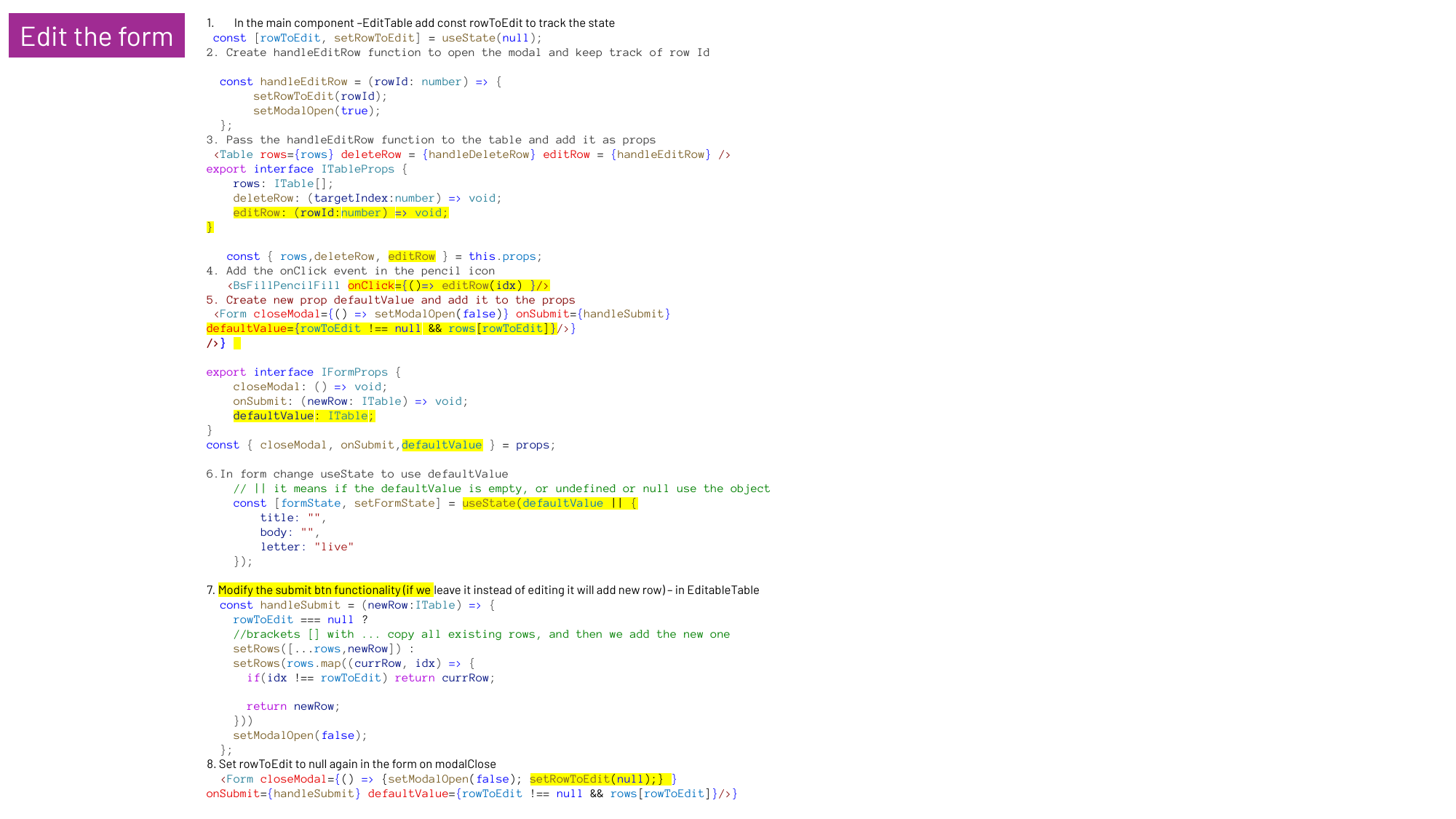

In the main component –EditTable add const rowToEdit to track the state
 const [rowToEdit, setRowToEdit] = useState(null);
2. Create handleEditRow function to open the modal and keep track of row Id

  const handleEditRow = (rowId: number) => {
       setRowToEdit(rowId);
       setModalOpen(true);
  };
3. Pass the handleEditRow function to the table and add it as props
 <Table rows={rows} deleteRow = {handleDeleteRow} editRow = {handleEditRow} />
export interface ITableProps {
    rows: ITable[];
    deleteRow: (targetIndex:number) => void;
    editRow: (rowId:number) => void;
}

   const { rows,deleteRow, editRow } = this.props;
4. Add the onClick event in the pencil icon
   <BsFillPencilFill onClick={()=> editRow(idx) }/>
5. Create new prop defaultValue and add it to the props
 <Form closeModal={() => setModalOpen(false)} onSubmit={handleSubmit} defaultValue={rowToEdit !== null && rows[rowToEdit]}/>}
/>}

export interface IFormProps {
    closeModal: () => void;
    onSubmit: (newRow: ITable) => void;
    defaultValue: ITable;
}
const { closeModal, onSubmit,defaultValue } = props;

6.In form change useState to use defaultValue
    // || it means if the defaultValue is empty, or undefined or null use the object
    const [formState, setFormState] = useState(defaultValue || {
        title: "",
        body: "",
        letter: "live"
    });

7. Modify the submit btn functionality (if we leave it instead of editing it will add new row) – in EditableTable
  const handleSubmit = (newRow:ITable) => {
    rowToEdit === null ?
    //brackets [] with ... copy all existing rows, and then we add the new one
    setRows([...rows,newRow]) :
    setRows(rows.map((currRow, idx) => {
      if(idx !== rowToEdit) return currRow;

      return newRow;
    }))
    setModalOpen(false);
  };
8. Set rowToEdit to null again in the form on modalClose
  <Form closeModal={() => {setModalOpen(false); setRowToEdit(null);} } onSubmit={handleSubmit} defaultValue={rowToEdit !== null && rows[rowToEdit]}/>}

Edit the form